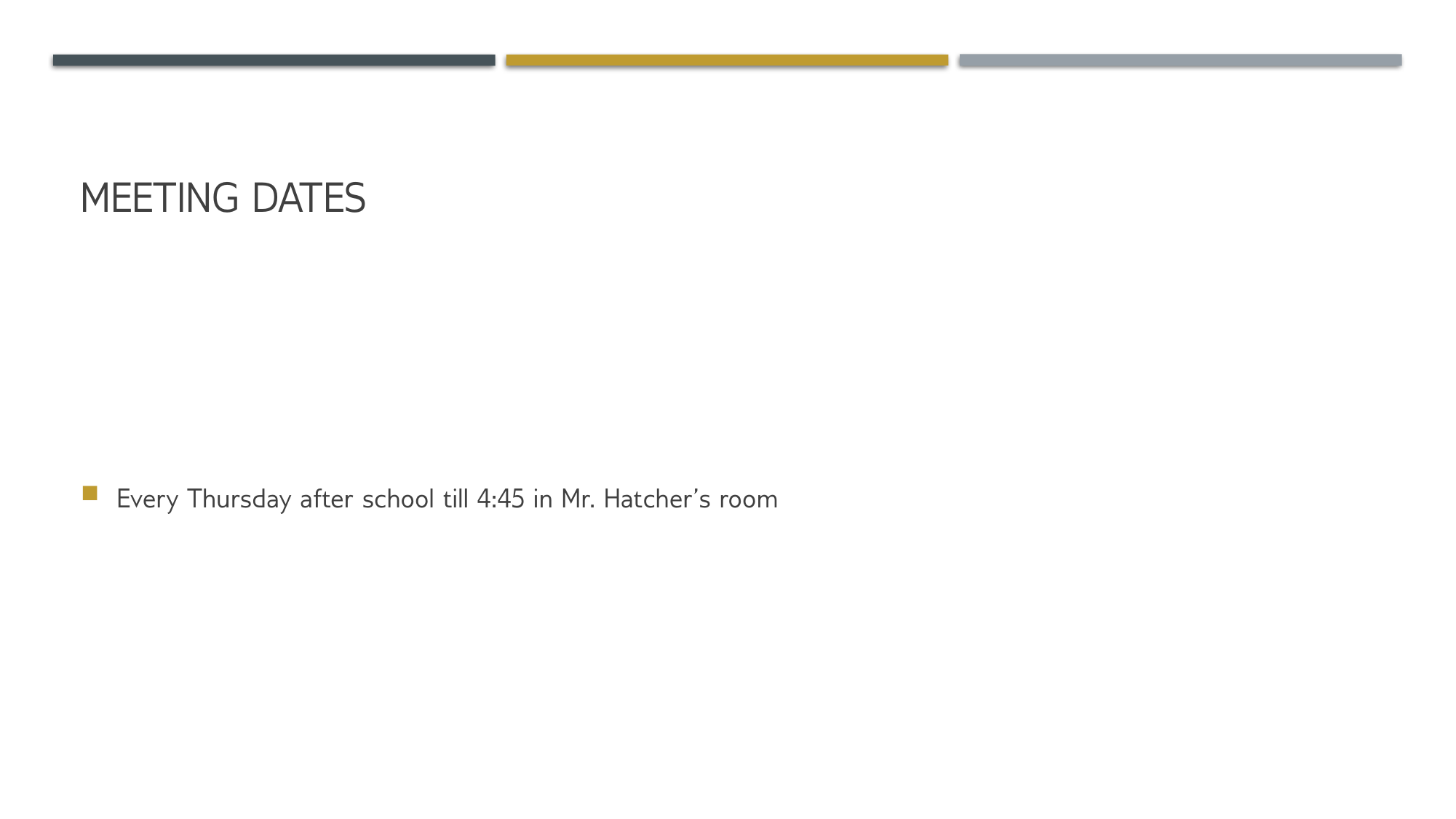

# Meeting dates
Every Thursday after school till 4:45 in Mr. Hatcher’s room